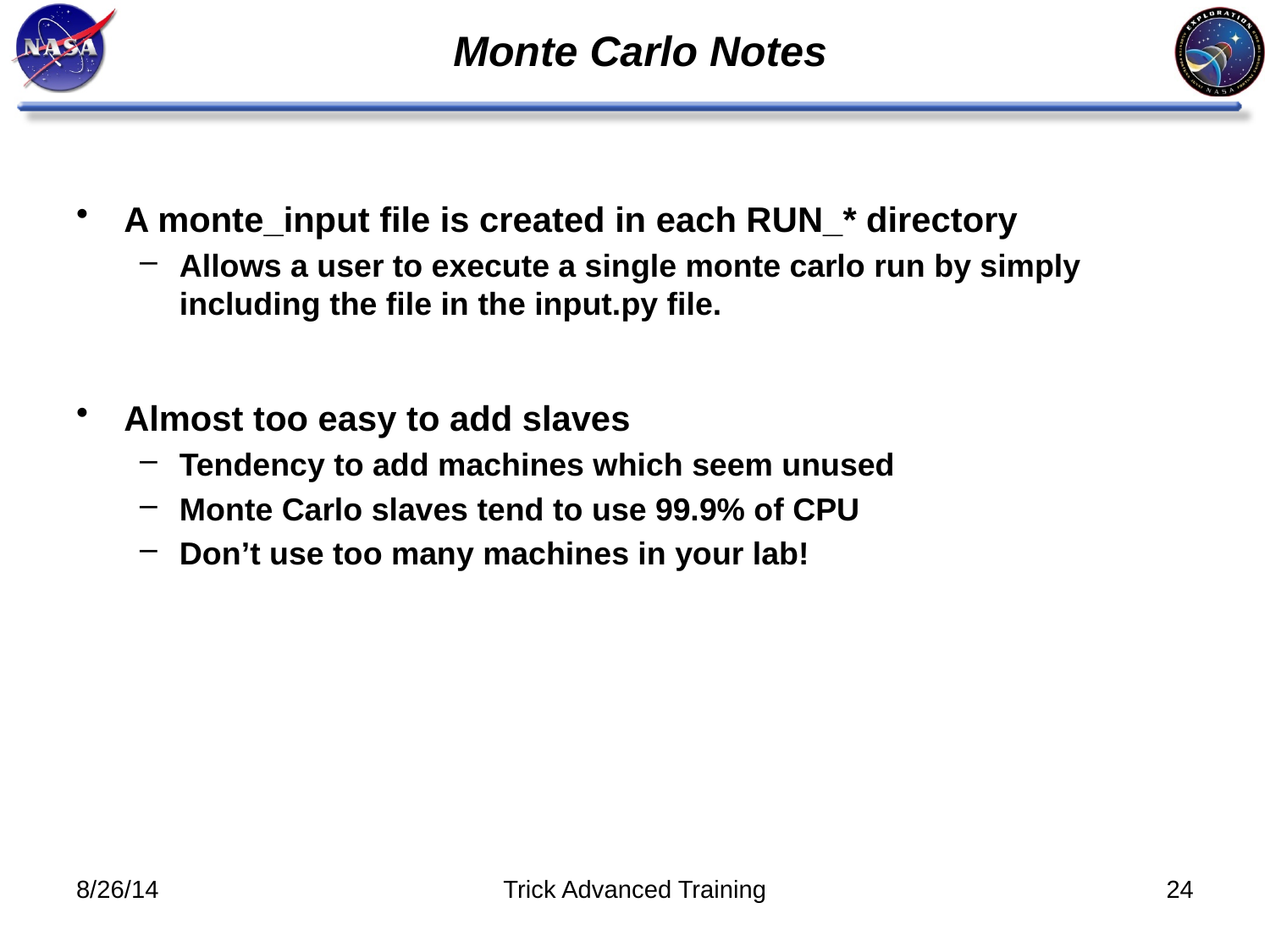

# Monte Carlo Notes
A monte_input file is created in each RUN_* directory
Allows a user to execute a single monte carlo run by simply including the file in the input.py file.

Almost too easy to add slaves
Tendency to add machines which seem unused
Monte Carlo slaves tend to use 99.9% of CPU
Don’t use too many machines in your lab!

8/26/14
Trick Advanced Training
24